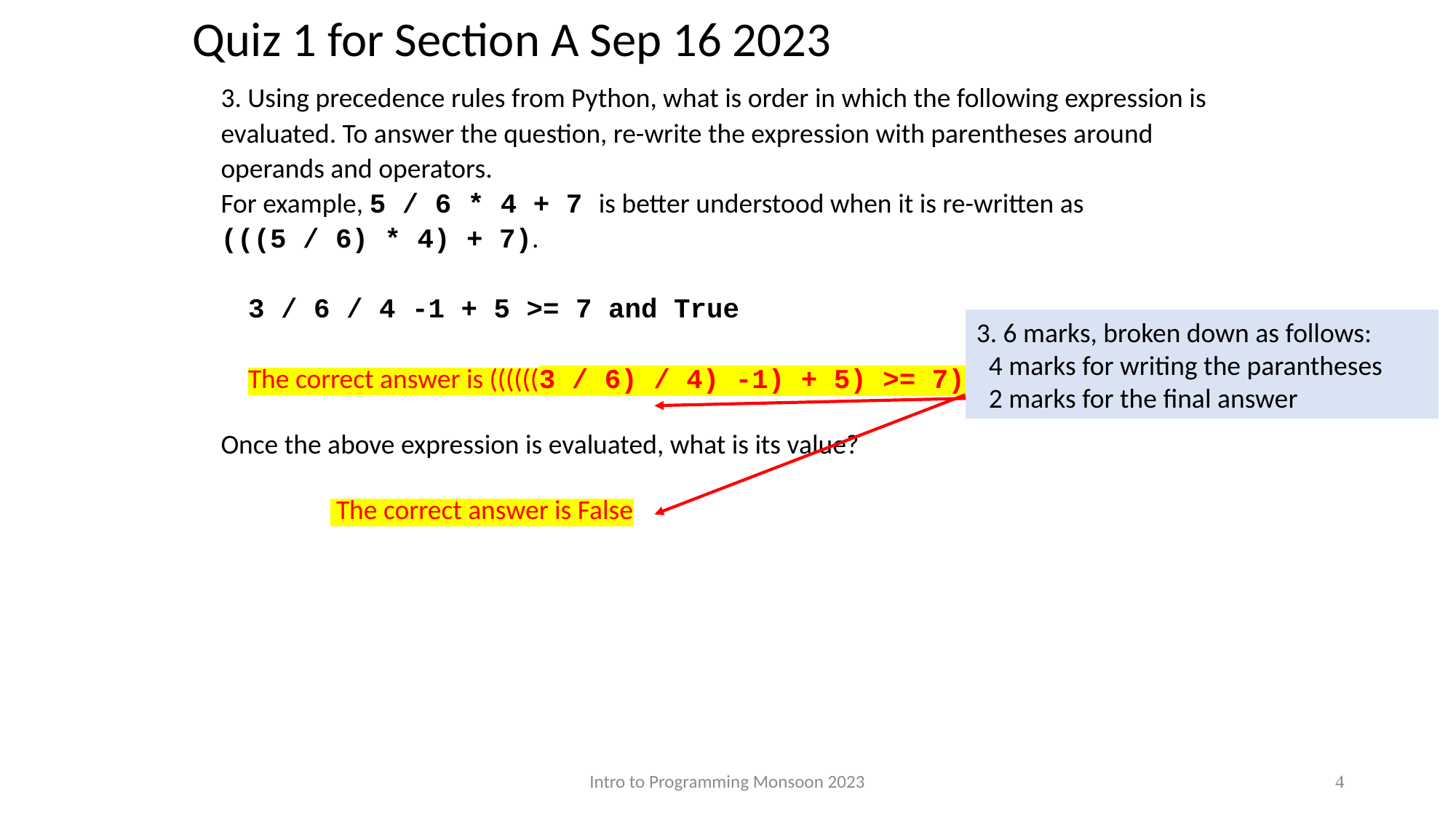

# Quiz 1 for Section A Sep 16 2023
3. Using precedence rules from Python, what is order in which the following expression is evaluated. To answer the question, re-write the expression with parentheses around operands and operators.
For example, 5 / 6 * 4 + 7 is better understood when it is re-written as
(((5 / 6) * 4) + 7).

3 / 6 / 4 -1 + 5 >= 7 and True

The correct answer is ((((((3 / 6) / 4) -1) + 5) >= 7) and True)

Once the above expression is evaluated, what is its value?

	 The correct answer is False

3. 6 marks, broken down as follows:
  4 marks for writing the parantheses
  2 marks for the final answer

Intro to Programming Monsoon 2023
4